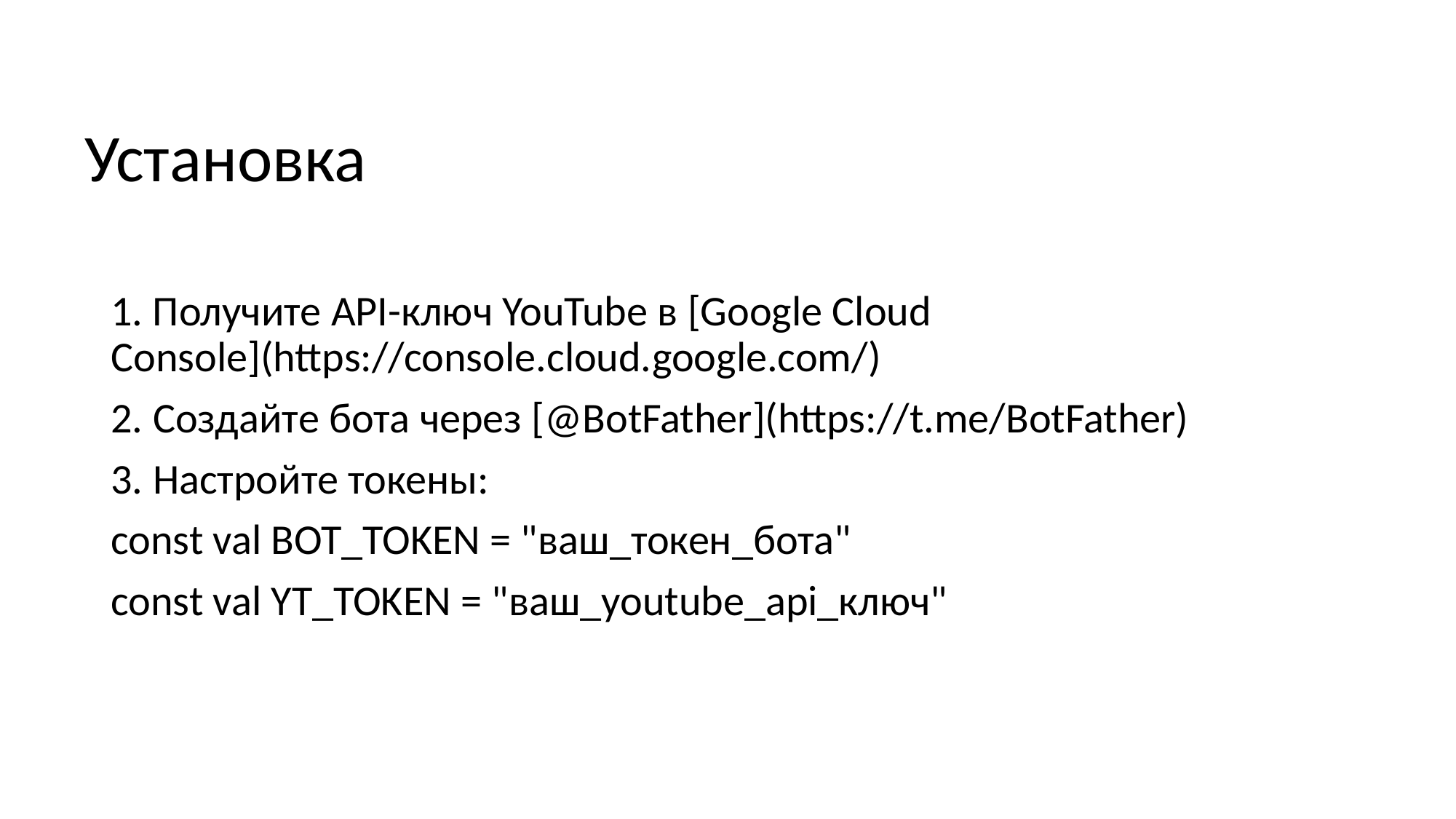

# Установка

1. Получите API-ключ YouTube в [Google Cloud Console](https://console.cloud.google.com/)
2. Создайте бота через [@BotFather](https://t.me/BotFather)
3. Настройте токены:
const val BOT_TOKEN = "ваш_токен_бота"
const val YT_TOKEN = "ваш_youtube_api_ключ"